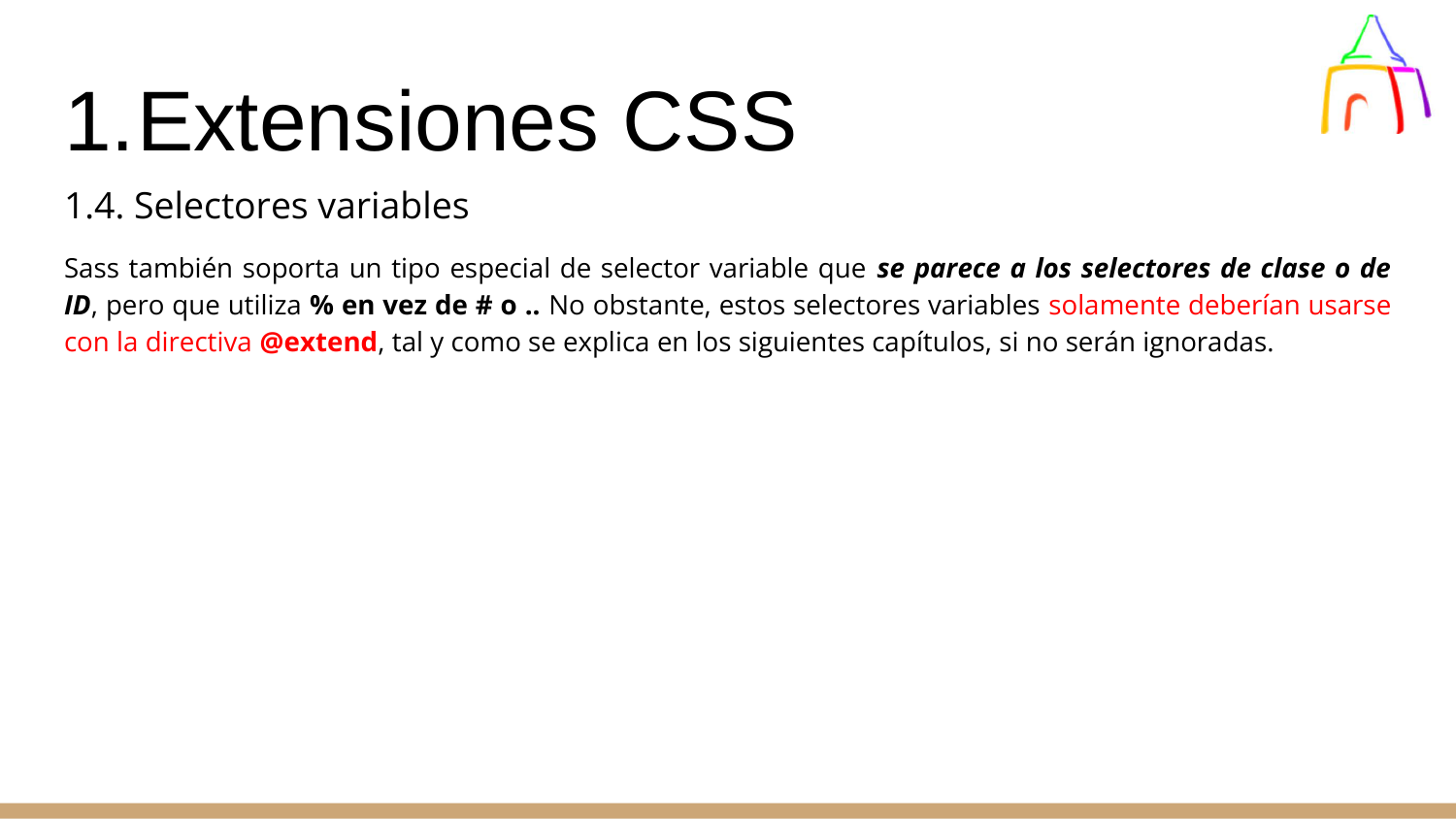

# Extensiones CSS
1.4. Selectores variables

Sass también soporta un tipo especial de selector variable que se parece a los selectores de clase o de ID, pero que utiliza % en vez de # o .. No obstante, estos selectores variables solamente deberían usarse con la directiva @extend, tal y como se explica en los siguientes capítulos, si no serán ignoradas.